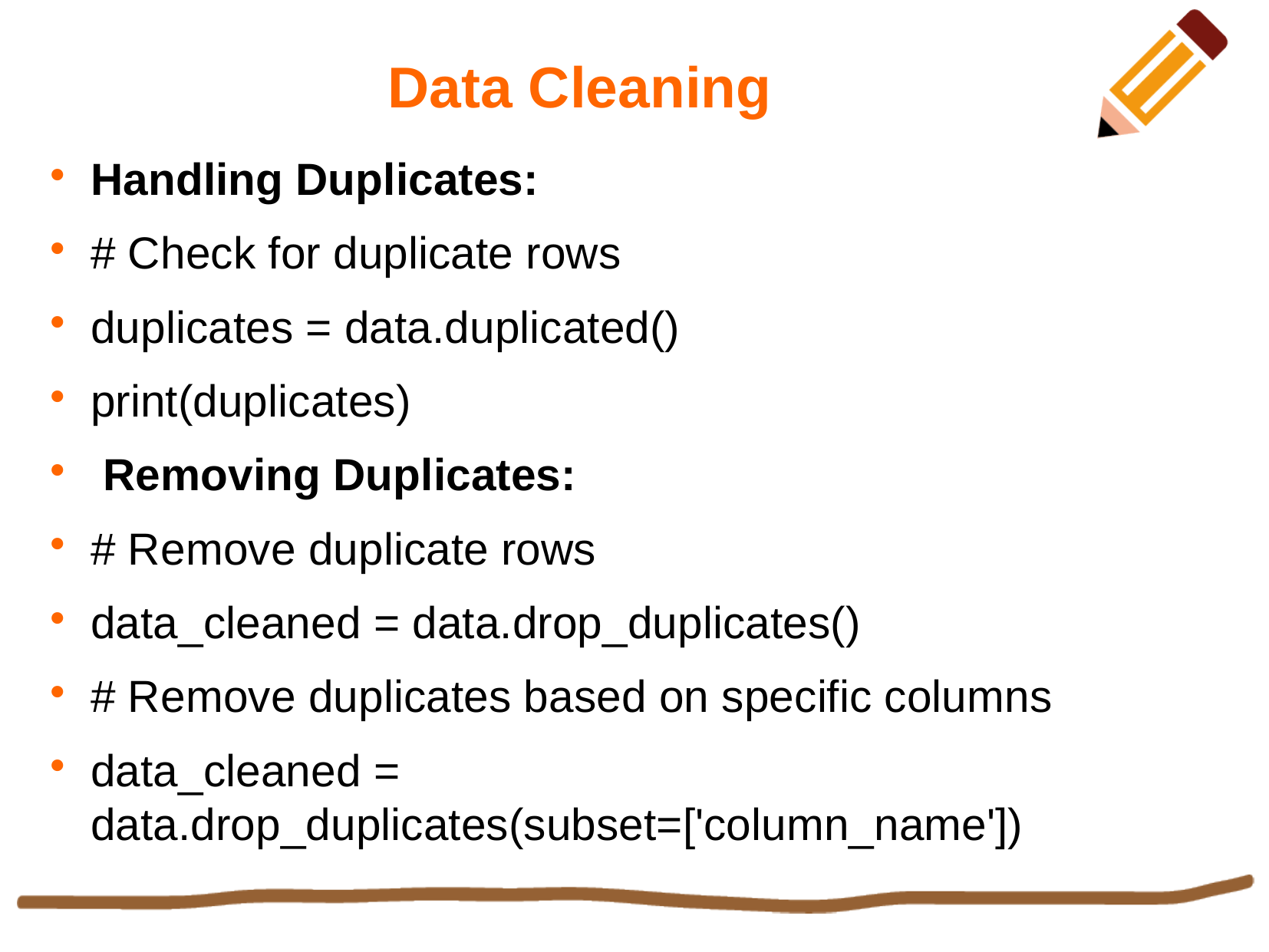

Data Cleaning
Handling Duplicates:
# Check for duplicate rows
duplicates = data.duplicated()
print(duplicates)
 Removing Duplicates:
# Remove duplicate rows
data_cleaned = data.drop_duplicates()
# Remove duplicates based on specific columns
data_cleaned = data.drop_duplicates(subset=['column_name'])